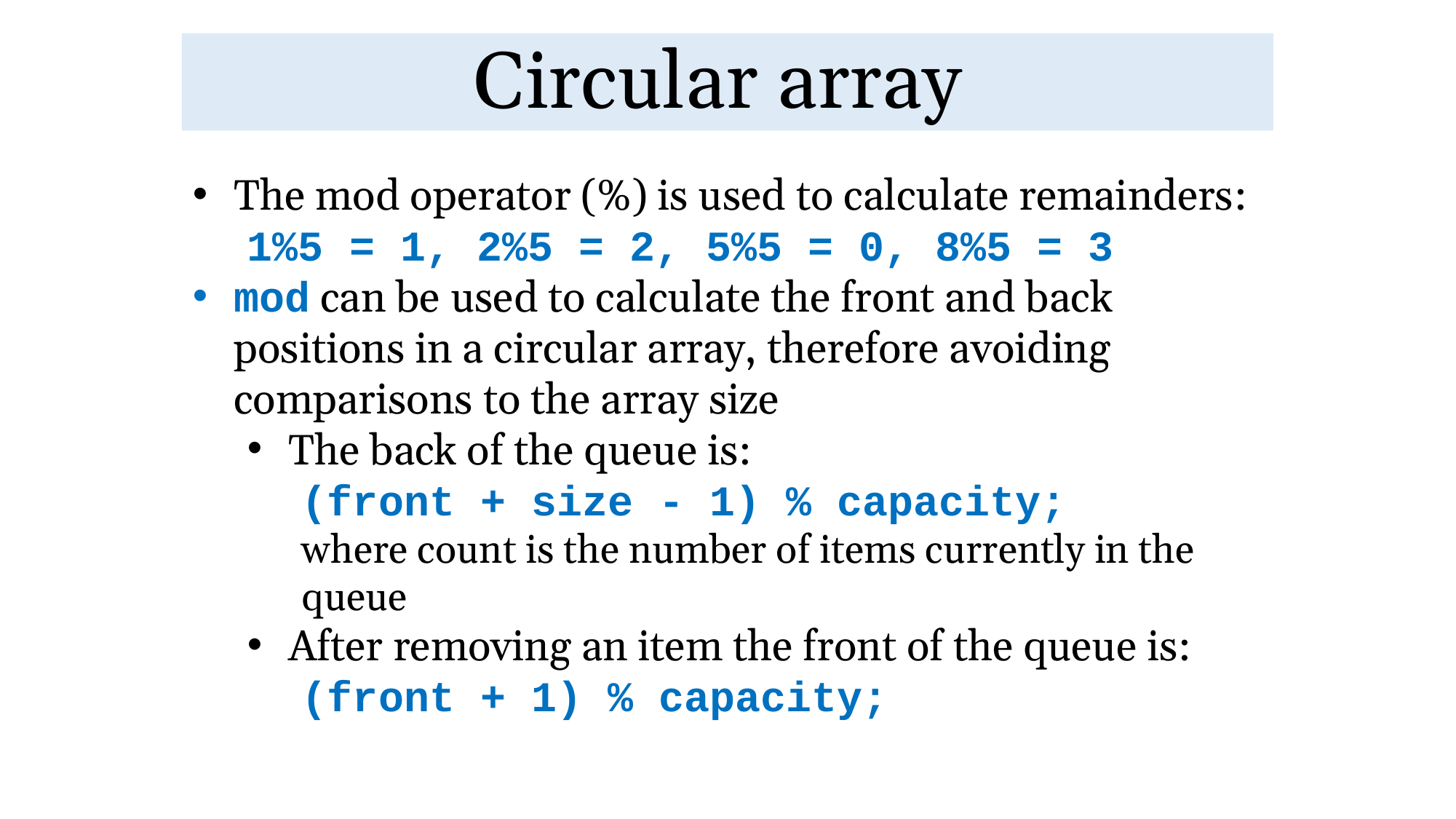

# Circular array
The mod operator (%) is used to calculate remainders:
1%5 = 1, 2%5 = 2, 5%5 = 0, 8%5 = 3
mod can be used to calculate the front and back positions in a circular array, therefore avoiding comparisons to the array size
The back of the queue is:
(front + size - 1) % capacity;
where count is the number of items currently in the queue
After removing an item the front of the queue is:
(front + 1) % capacity;